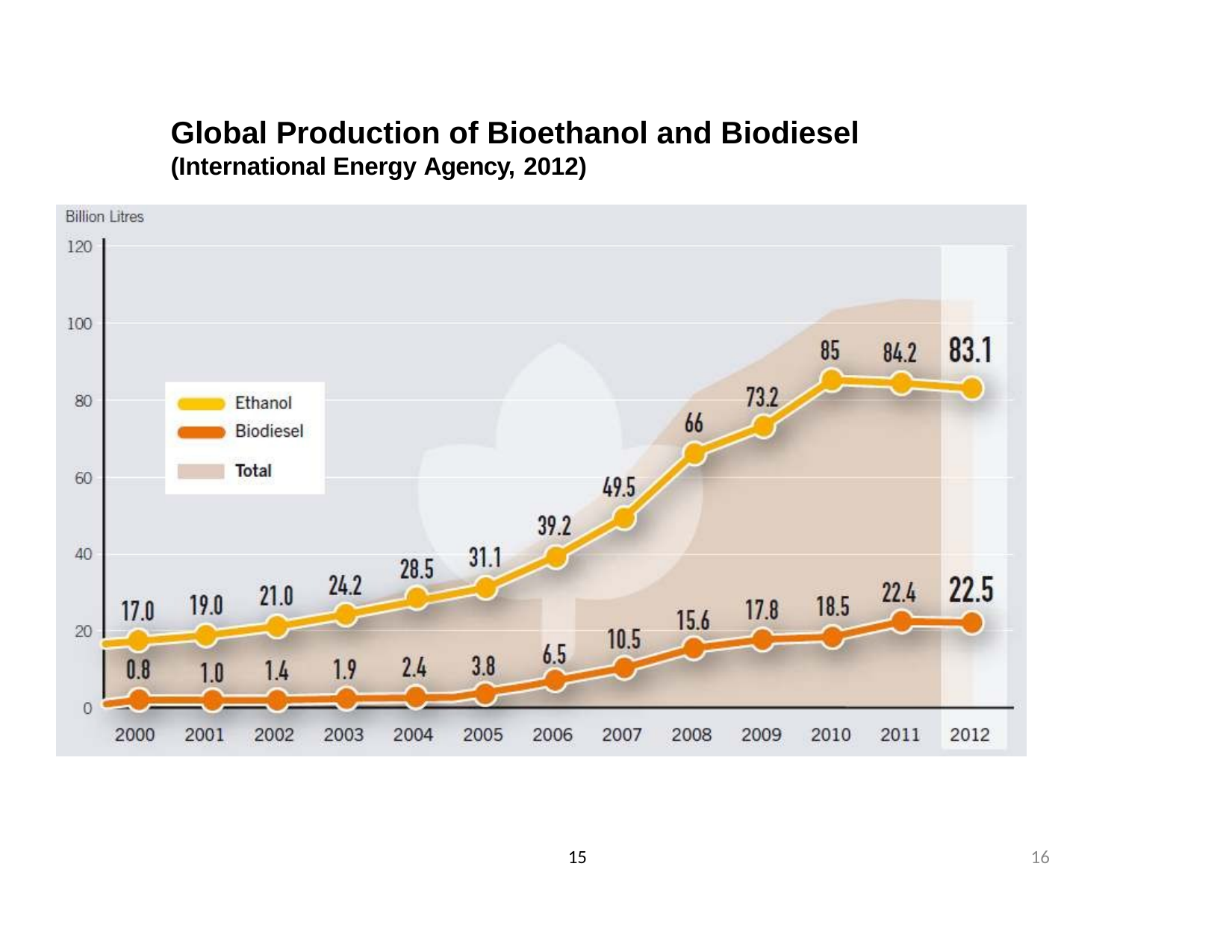

# Global Production of Bioethanol and Biodiesel
(International Energy Agency, 2012)

15
16